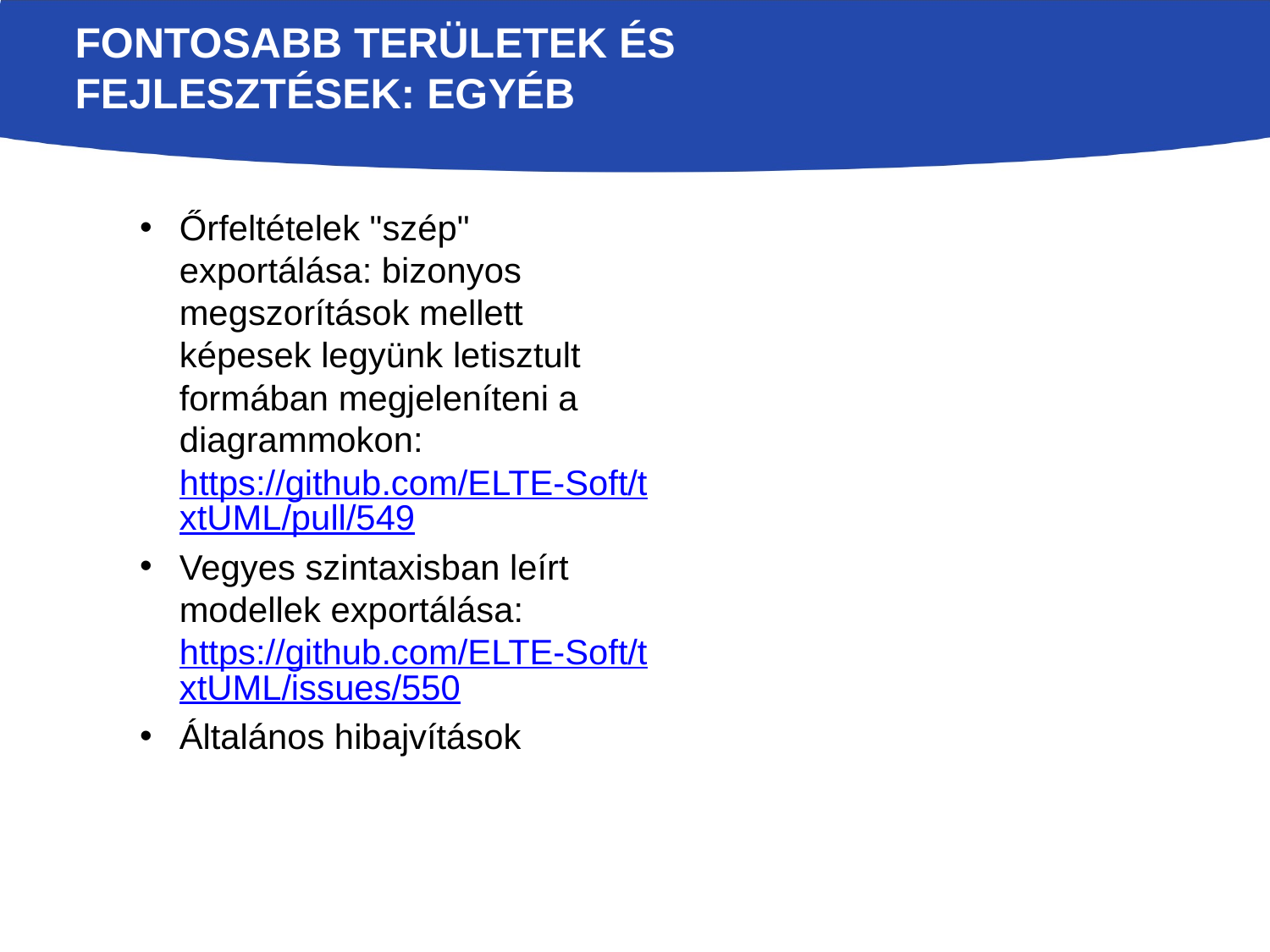

# Fontosabb területek és fejlesztések: egyéb
Őrfeltételek "szép" exportálása: bizonyos megszorítások mellett képesek legyünk letisztult formában megjeleníteni a diagrammokon: https://github.com/ELTE-Soft/txtUML/pull/549
Vegyes szintaxisban leírt modellek exportálása:https://github.com/ELTE-Soft/txtUML/issues/550
Általános hibajvítások